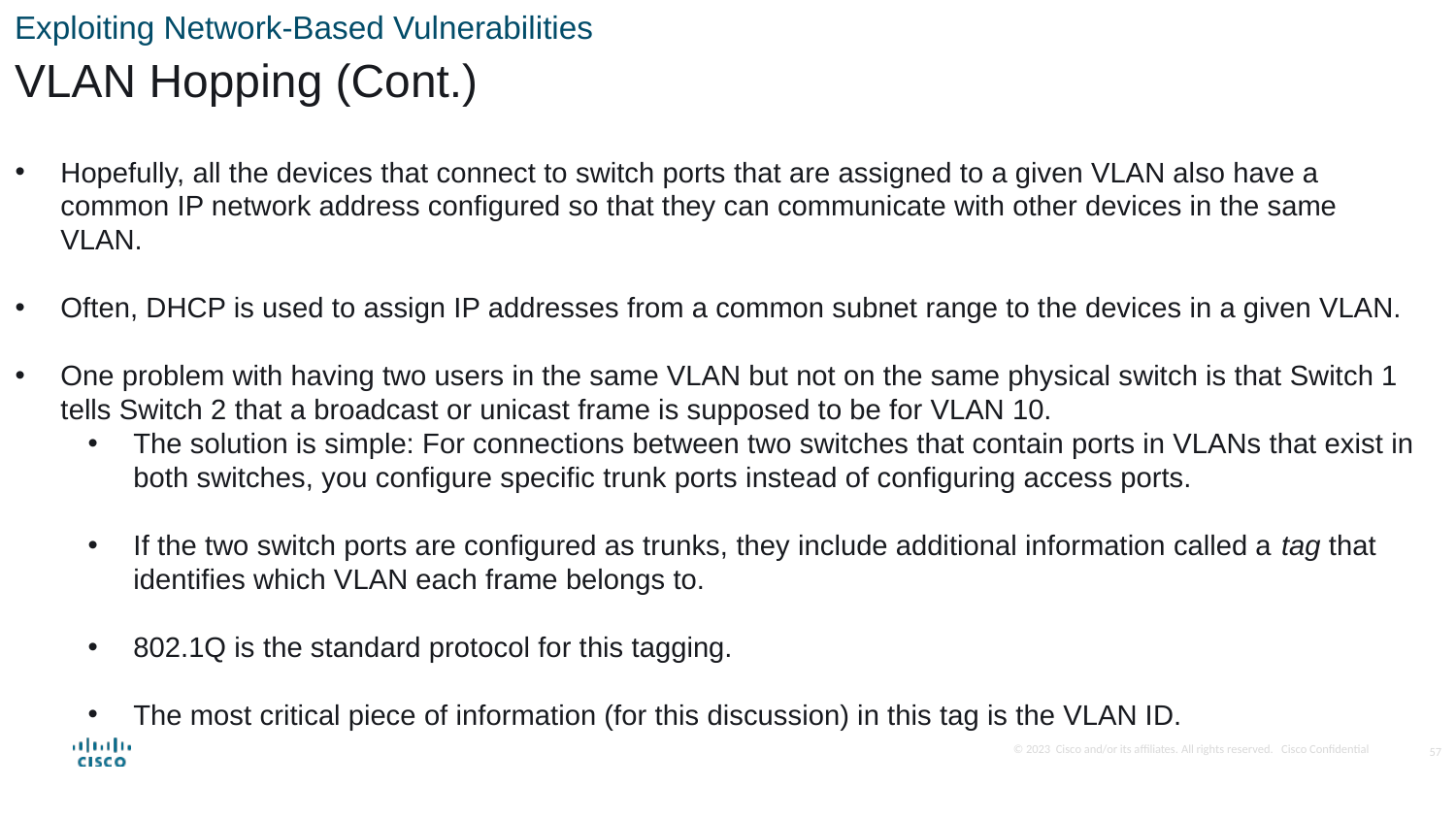

Exploiting Network-Based Vulnerabilities
VLAN Hopping (Cont.)

Hopefully, all the devices that connect to switch ports that are assigned to a given VLAN also have a common IP network address configured so that they can communicate with other devices in the same VLAN.

Often, DHCP is used to assign IP addresses from a common subnet range to the devices in a given VLAN.

One problem with having two users in the same VLAN but not on the same physical switch is that Switch 1 tells Switch 2 that a broadcast or unicast frame is supposed to be for VLAN 10.
The solution is simple: For connections between two switches that contain ports in VLANs that exist in both switches, you configure specific trunk ports instead of configuring access ports.

If the two switch ports are configured as trunks, they include additional information called a tag that identifies which VLAN each frame belongs to.

802.1Q is the standard protocol for this tagging.

The most critical piece of information (for this discussion) in this tag is the VLAN ID.
57